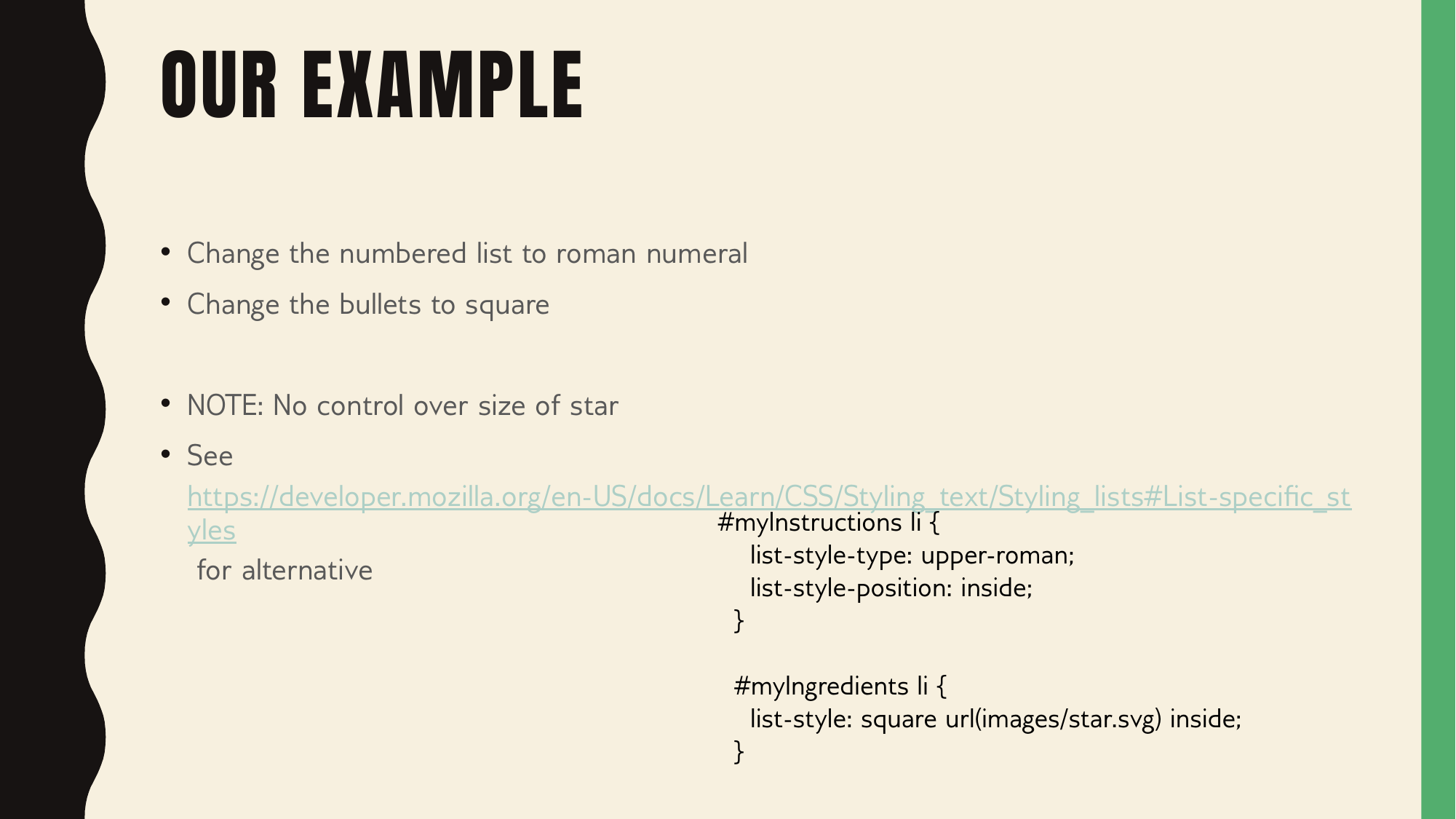

# Our example
Change the numbered list to roman numeral
Change the bullets to square

NOTE: No control over size of star
See https://developer.mozilla.org/en-US/docs/Learn/CSS/Styling_text/Styling_lists#List-specific_styles for alternative
#myInstructions li {
    list-style-type: upper-roman;
    list-style-position: inside;
  }
  #myIngredients li {
    list-style: square url(images/star.svg) inside;
  }